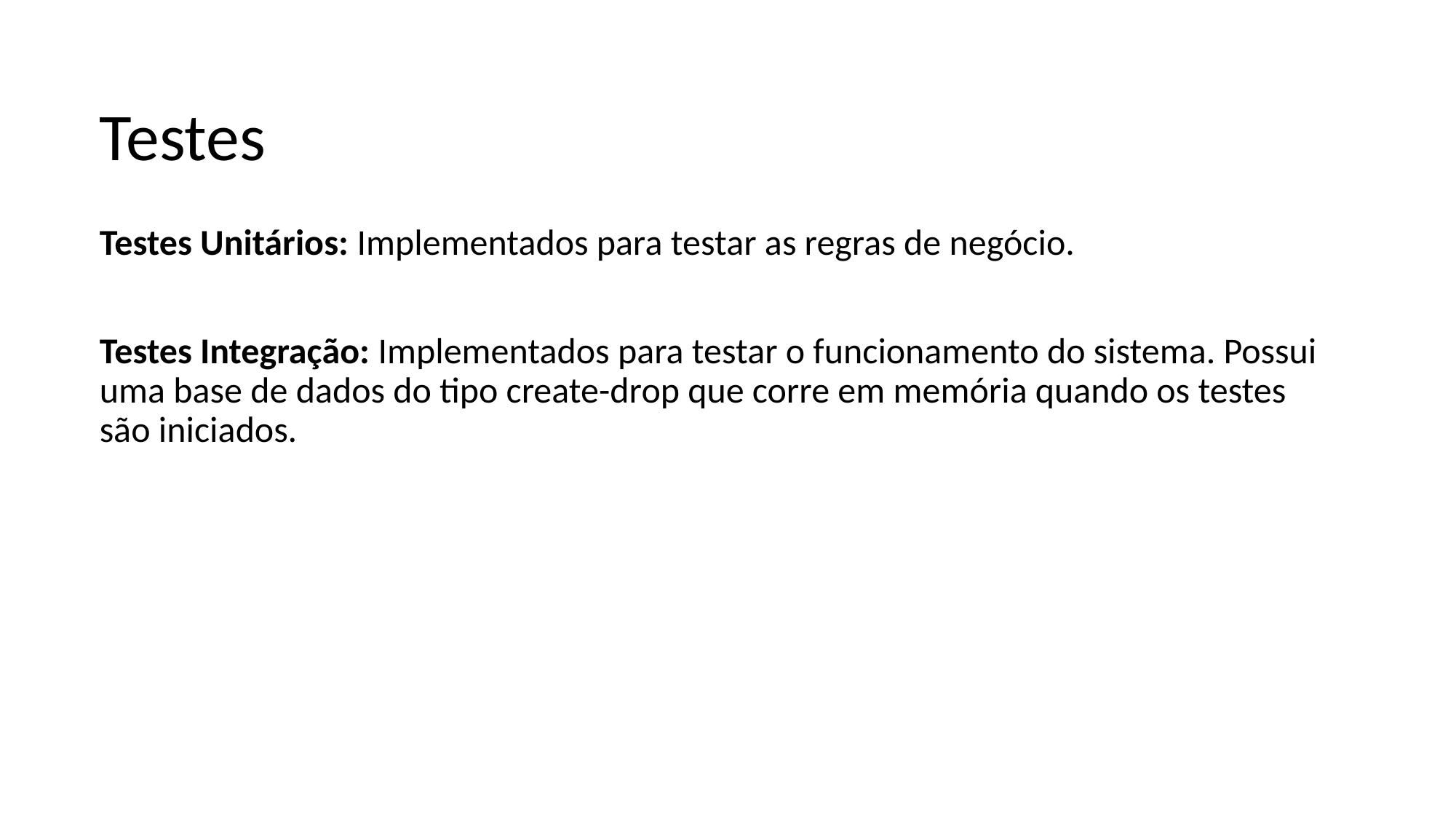

# Testes
Testes Unitários: Implementados para testar as regras de negócio.

Testes Integração: Implementados para testar o funcionamento do sistema. Possui uma base de dados do tipo create-drop que corre em memória quando os testes são iniciados.